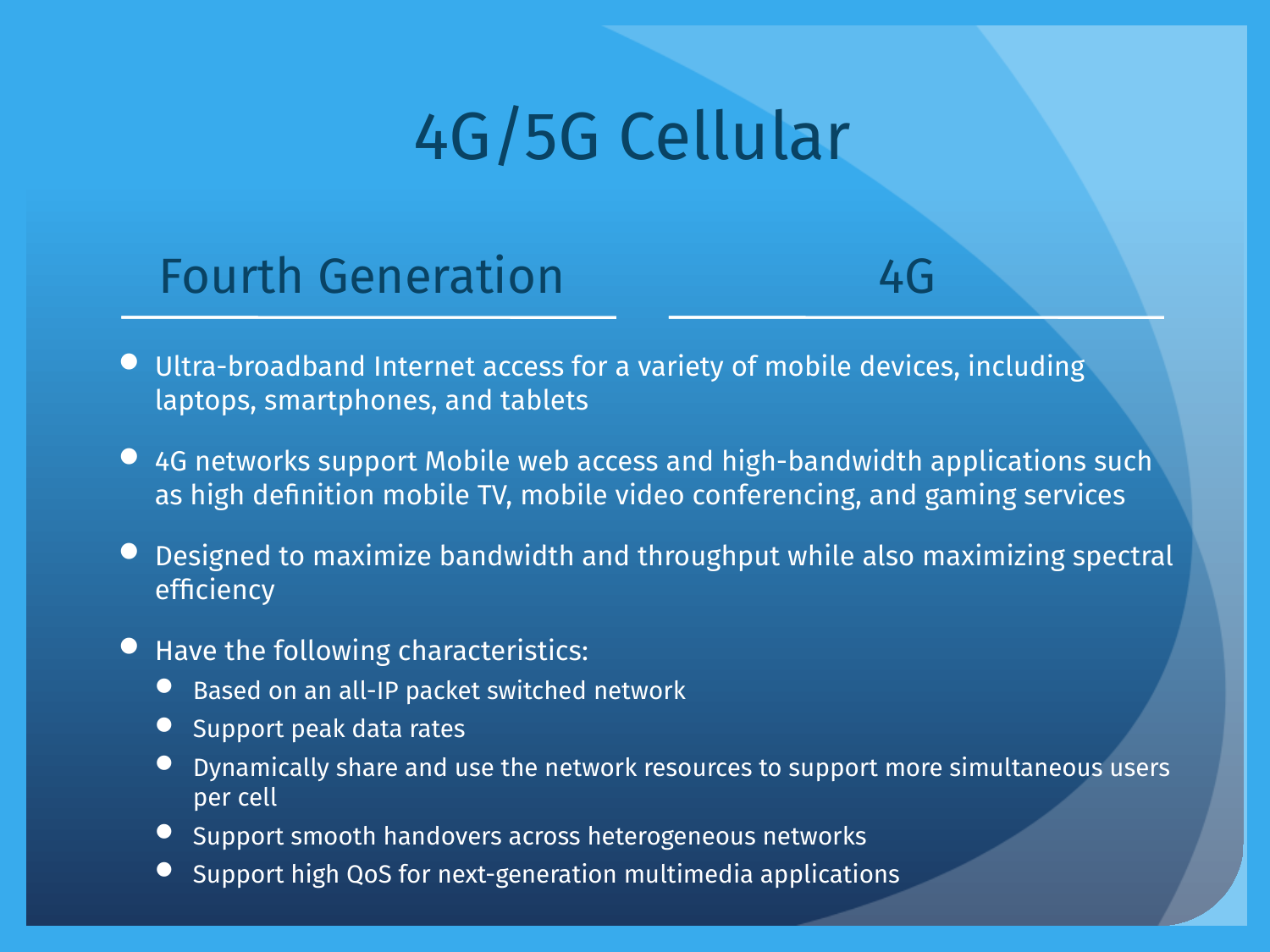

# 4G/5G Cellular
Fourth Generation
4G
Ultra-broadband Internet access for a variety of mobile devices, including laptops, smartphones, and tablets
4G networks support Mobile web access and high-bandwidth applications such as high definition mobile TV, mobile video conferencing, and gaming services
Designed to maximize bandwidth and throughput while also maximizing spectral efficiency
Have the following characteristics:
Based on an all-IP packet switched network
Support peak data rates
Dynamically share and use the network resources to support more simultaneous users per cell
Support smooth handovers across heterogeneous networks
Support high QoS for next-generation multimedia applications